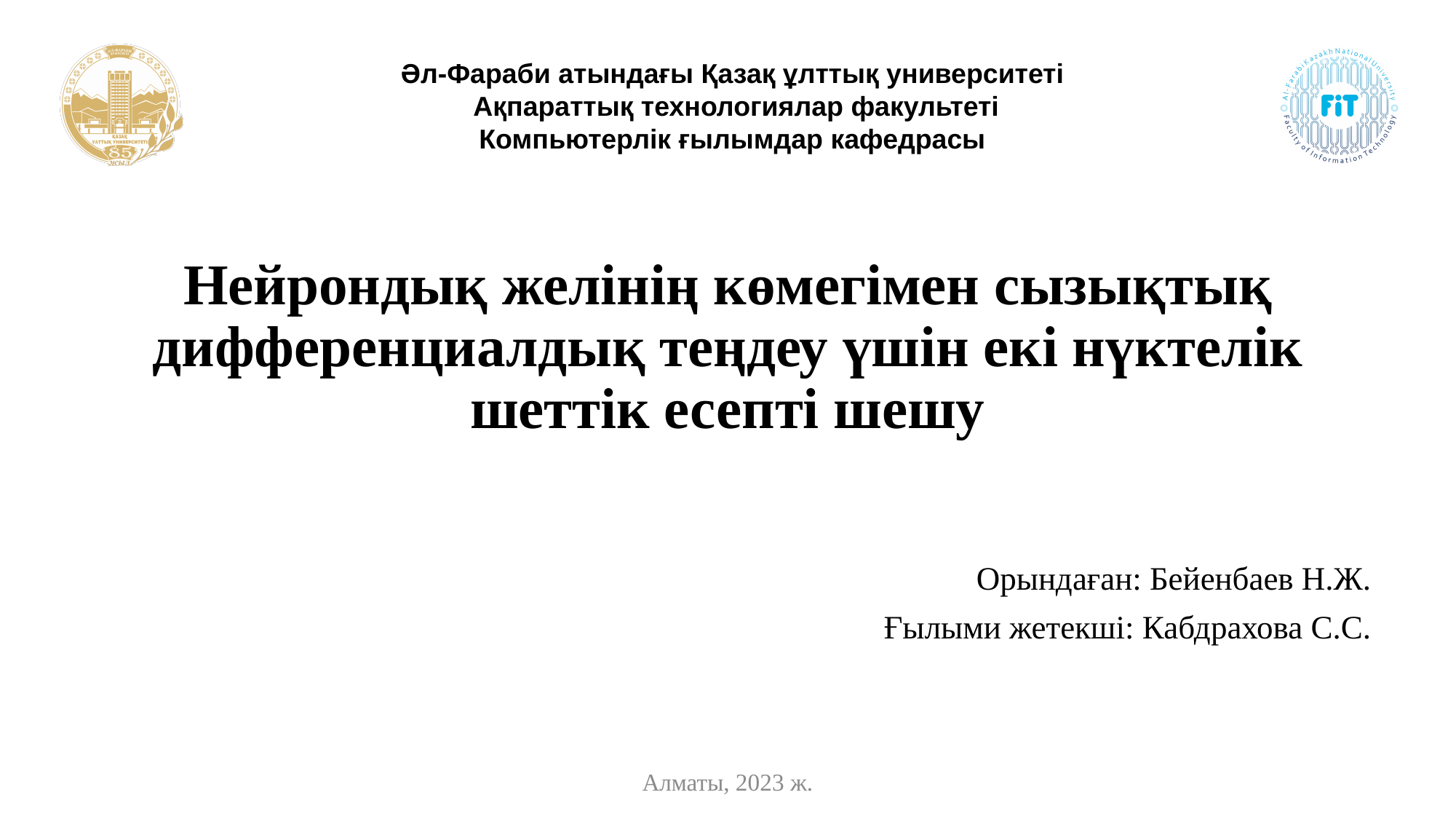

# Нейрондық желінің көмегімен сызықтық дифференциалдық теңдеу үшін екі нүктелік шеттік есепті шешу

Орындаған: Бейенбаев Н.Ж.
Ғылыми жетекші: Кабдрахова С.С.

Алматы, 2023 ж.